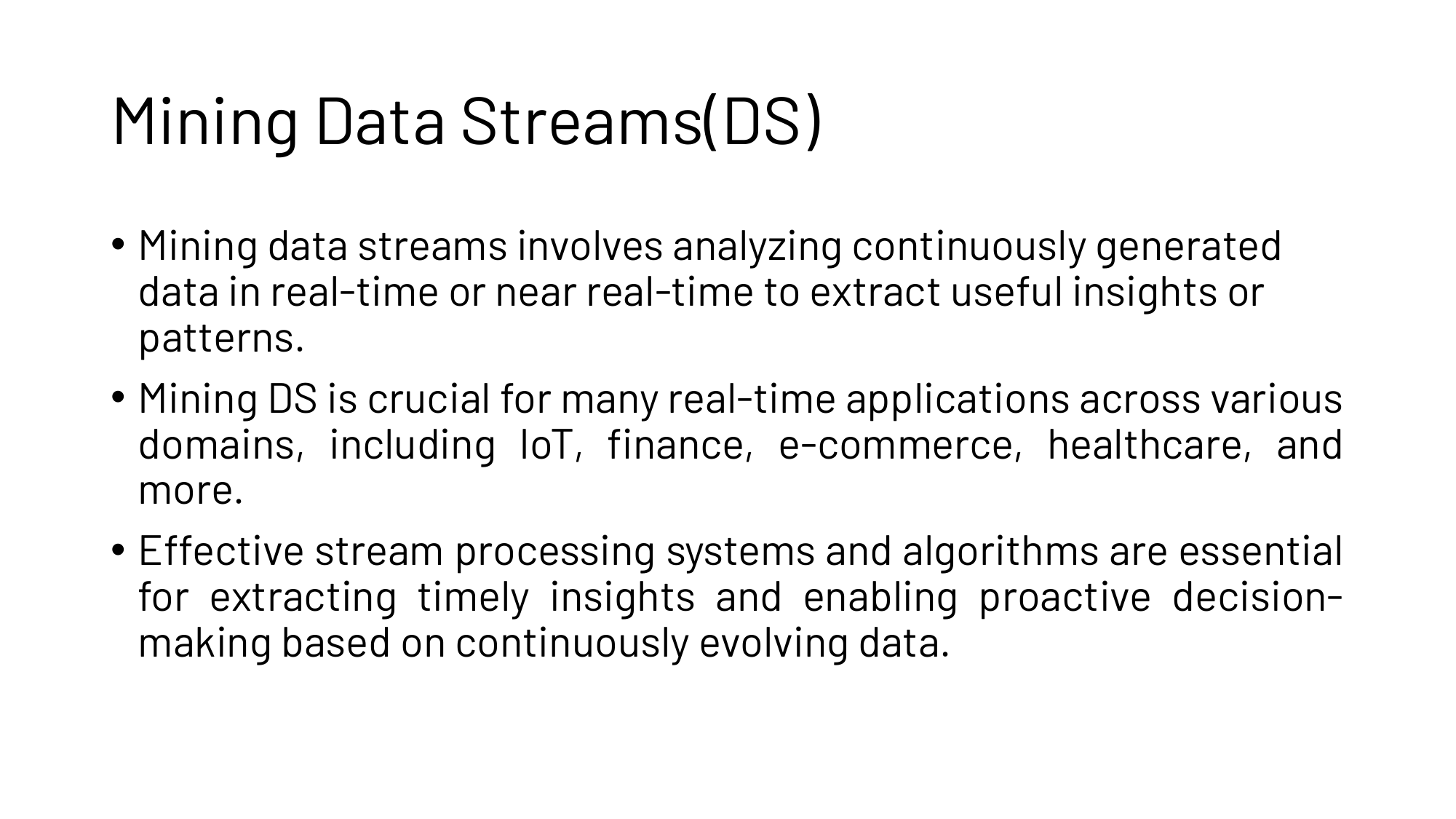

# Mining Data Streams(DS)
Mining data streams involves analyzing continuously generated data in real-time or near real-time to extract useful insights or patterns.
Mining DS is crucial for many real-time applications across various domains, including IoT, finance, e-commerce, healthcare, and more.
Effective stream processing systems and algorithms are essential for extracting timely insights and enabling proactive decision-making based on continuously evolving data.